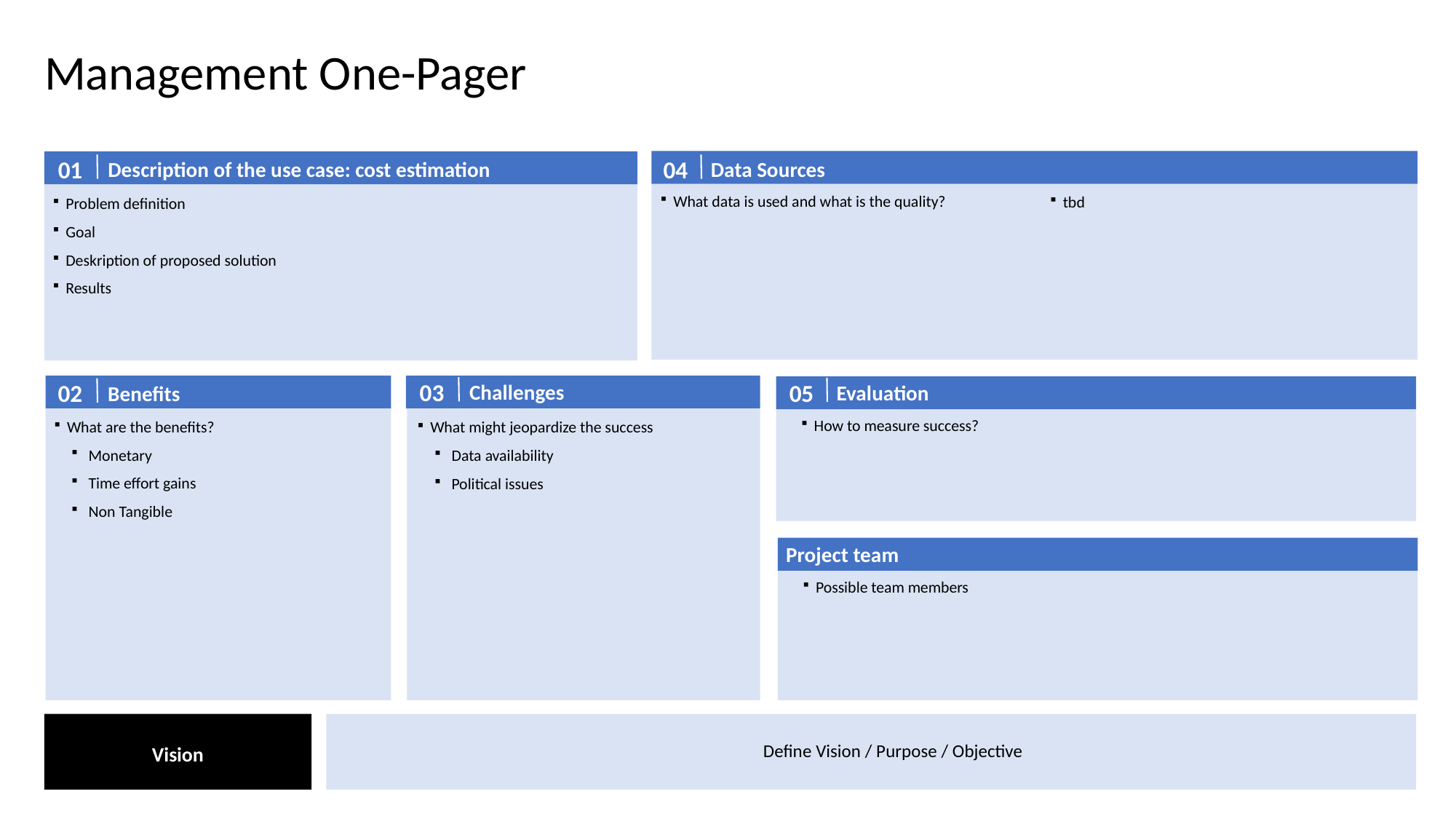

# Management One-Pager

04
Data Sources
01
Description of the use case: cost estimation
What data is used and what is the quality?
tbd

Problem definition
Goal
Deskription of proposed solution
Results

03
Challenges
05
Evaluation
02
Benefits
How to measure success?

What are the benefits?
Monetary
Time effort gains
Non Tangible
What might jeopardize the success
Data availability
Political issues

Project team
Possible team members

Vision

Define Vision / Purpose / Objective